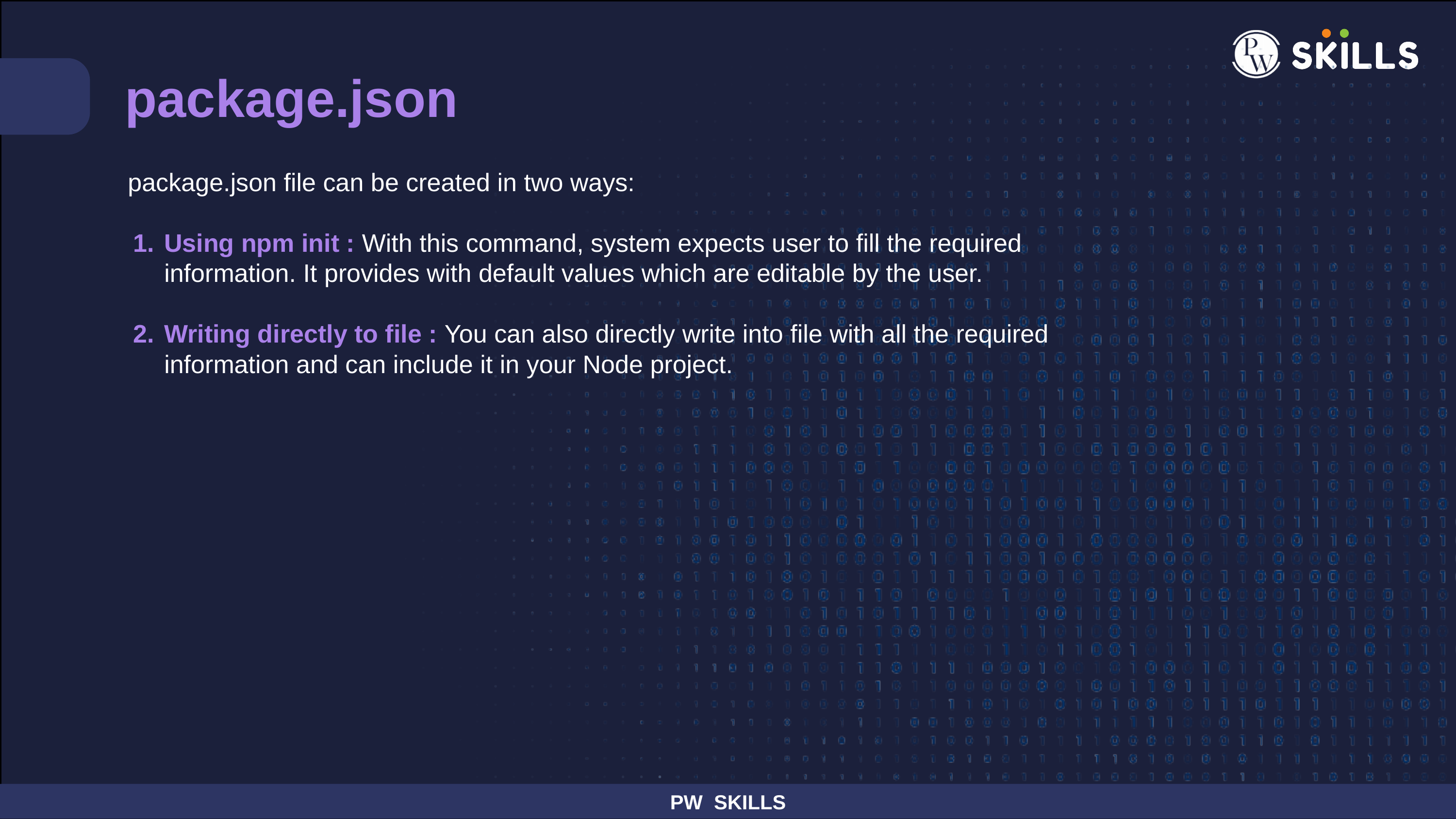

package.json
package.json file can be created in two ways:

Using npm init : With this command, system expects user to fill the required information. It provides with default values which are editable by the user.

Writing directly to file : You can also directly write into file with all the required information and can include it in your Node project.